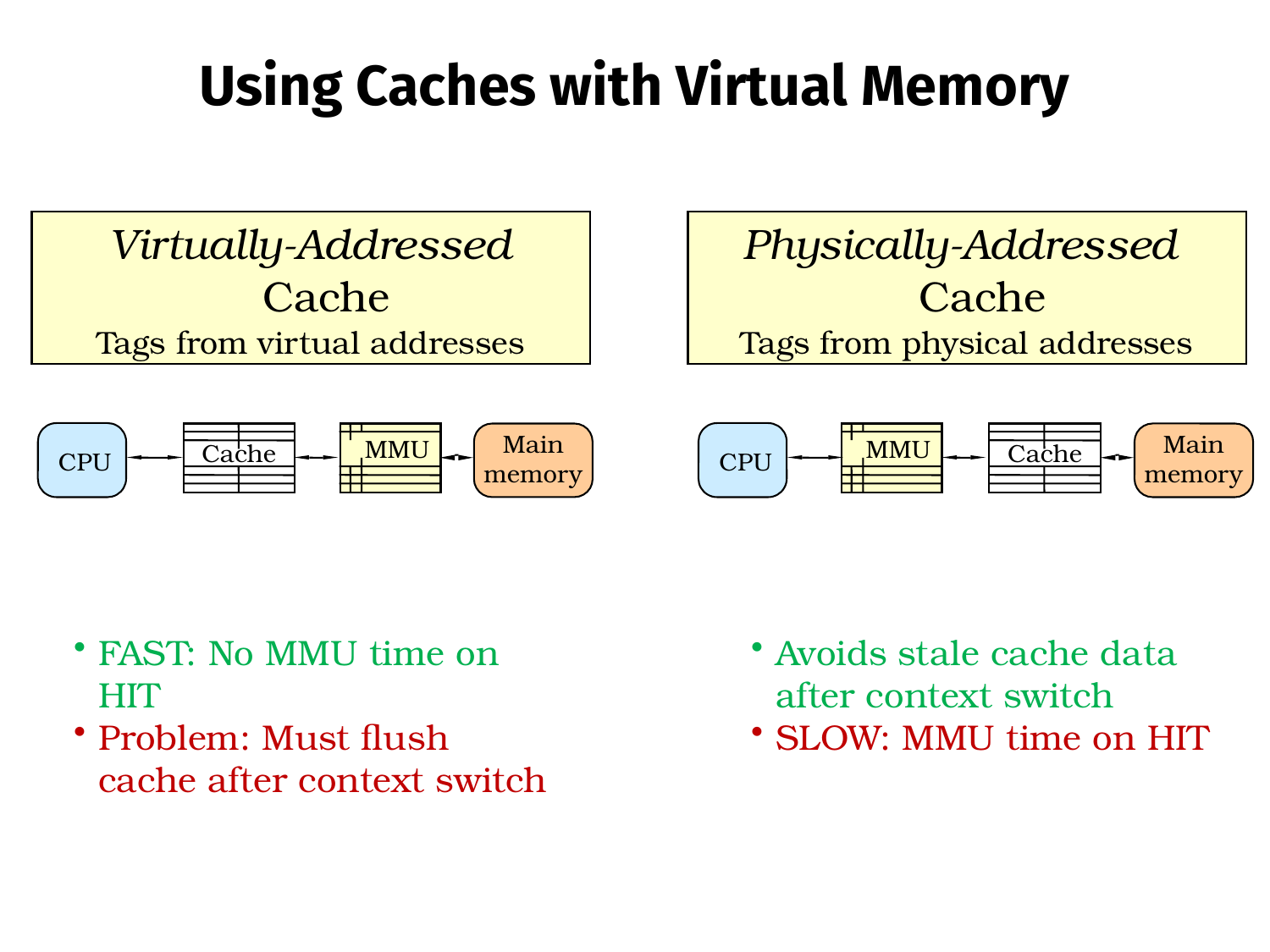

# Using Caches with Virtual Memory
Virtually-Addressed Cache
Tags from virtual addresses
Physically-Addressed  Cache
Tags from physical addresses

CPU

MMU

Cache

Main memory

Avoids stale cache data after context switch
SLOW: MMU time on HIT

CPU

Cache

MMU

Main memory

FAST: No MMU time on HIT
Problem: Must flush cache after context switch